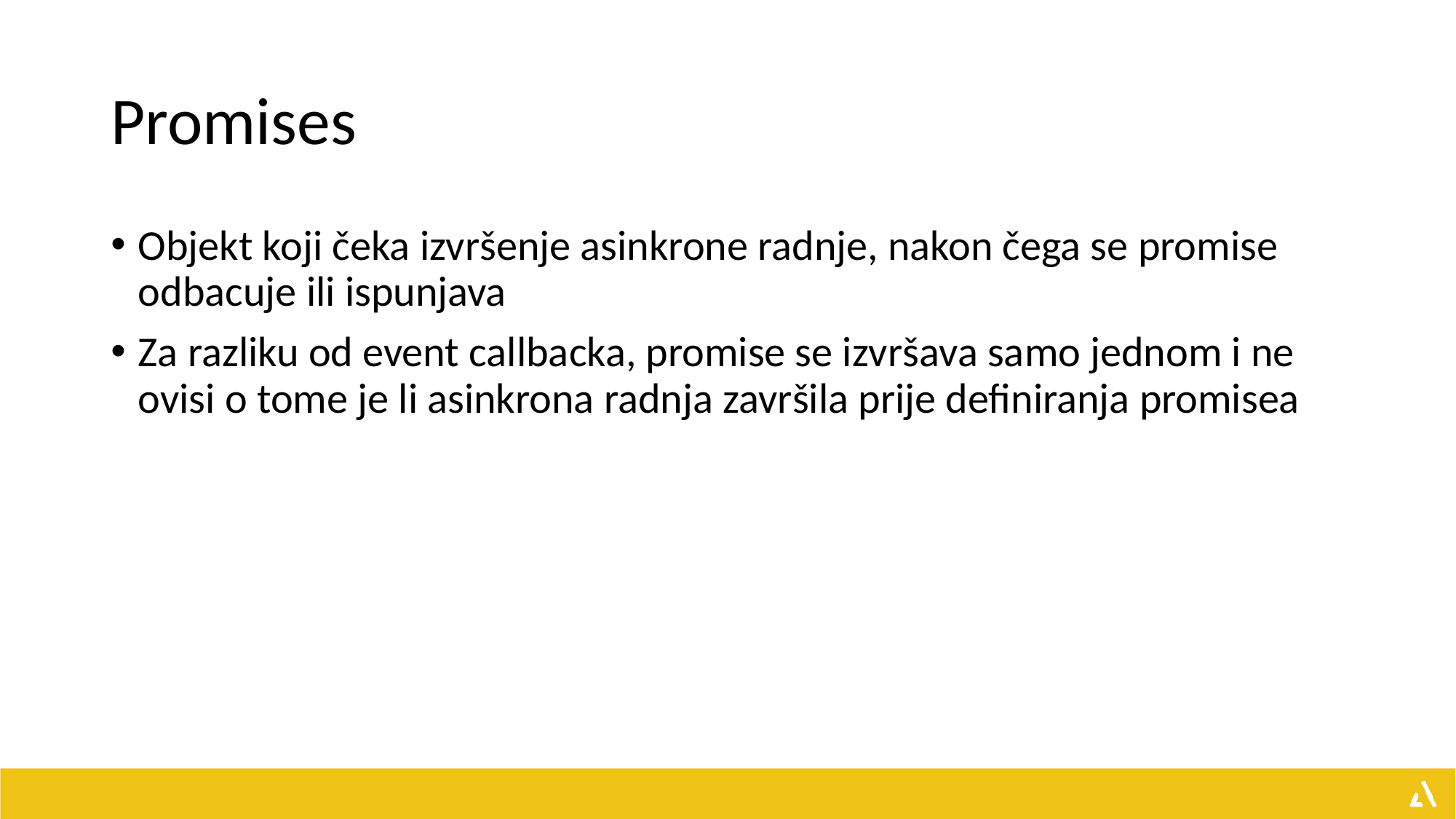

# Promises
Objekt koji čeka izvršenje asinkrone radnje, nakon čega se promise odbacuje ili ispunjava
Za razliku od event callbacka, promise se izvršava samo jednom i ne ovisi o tome je li asinkrona radnja završila prije definiranja promisea